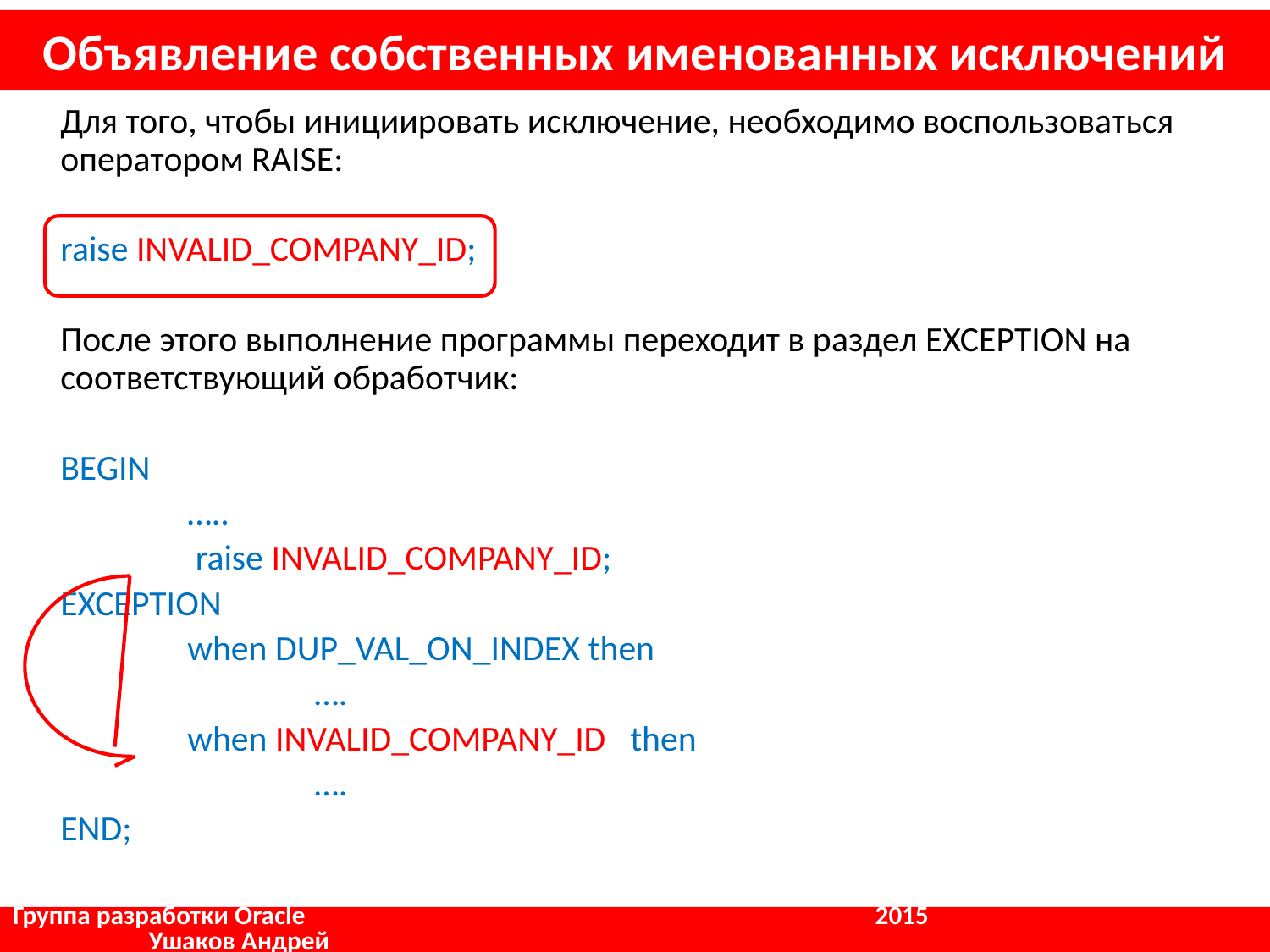

# Объявление собственных именованных исключений
	Для того, чтобы инициировать исключение, необходимо воспользоваться оператором RAISE:

	raise INVALID_COMPANY_ID;

	После этого выполнение программы переходит в раздел EXCEPTION на соответствующий обработчик:

	BEGIN
		…..
		 raise INVALID_COMPANY_ID;
	EXCEPTION
		when DUP_VAL_ON_INDEX then
			….
		when INVALID_COMPANY_ID   then
			….
	END;

Группа разработки Oracle				                 2015		                                         Ушаков Андрей